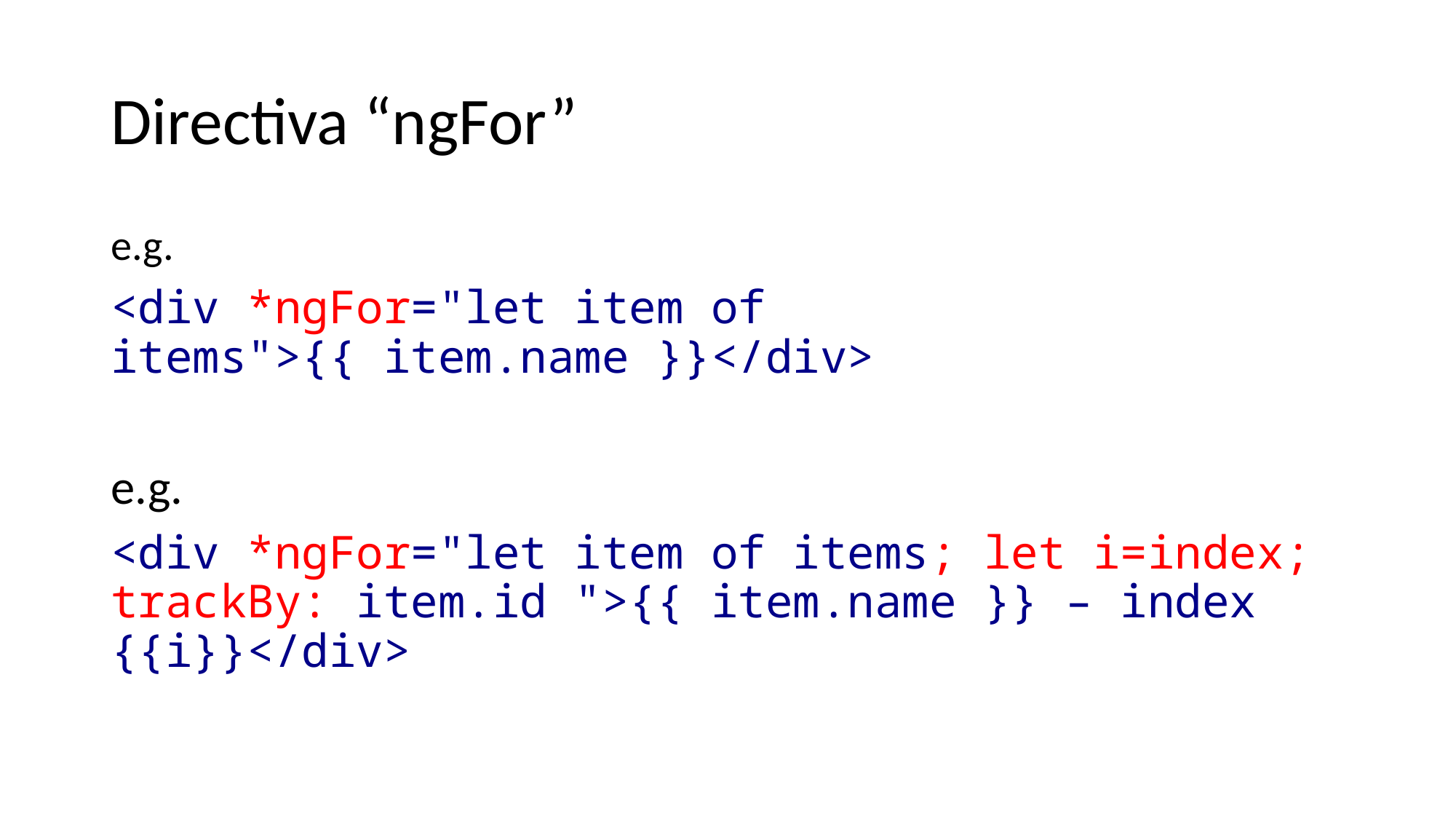

# Directiva “ngFor”
e.g.
<div *ngFor="let item of items">{{ item.name }}</div>

e.g.
<div *ngFor="let item of items; let i=index; trackBy: item.id ">{{ item.name }} – index {{i}}</div>